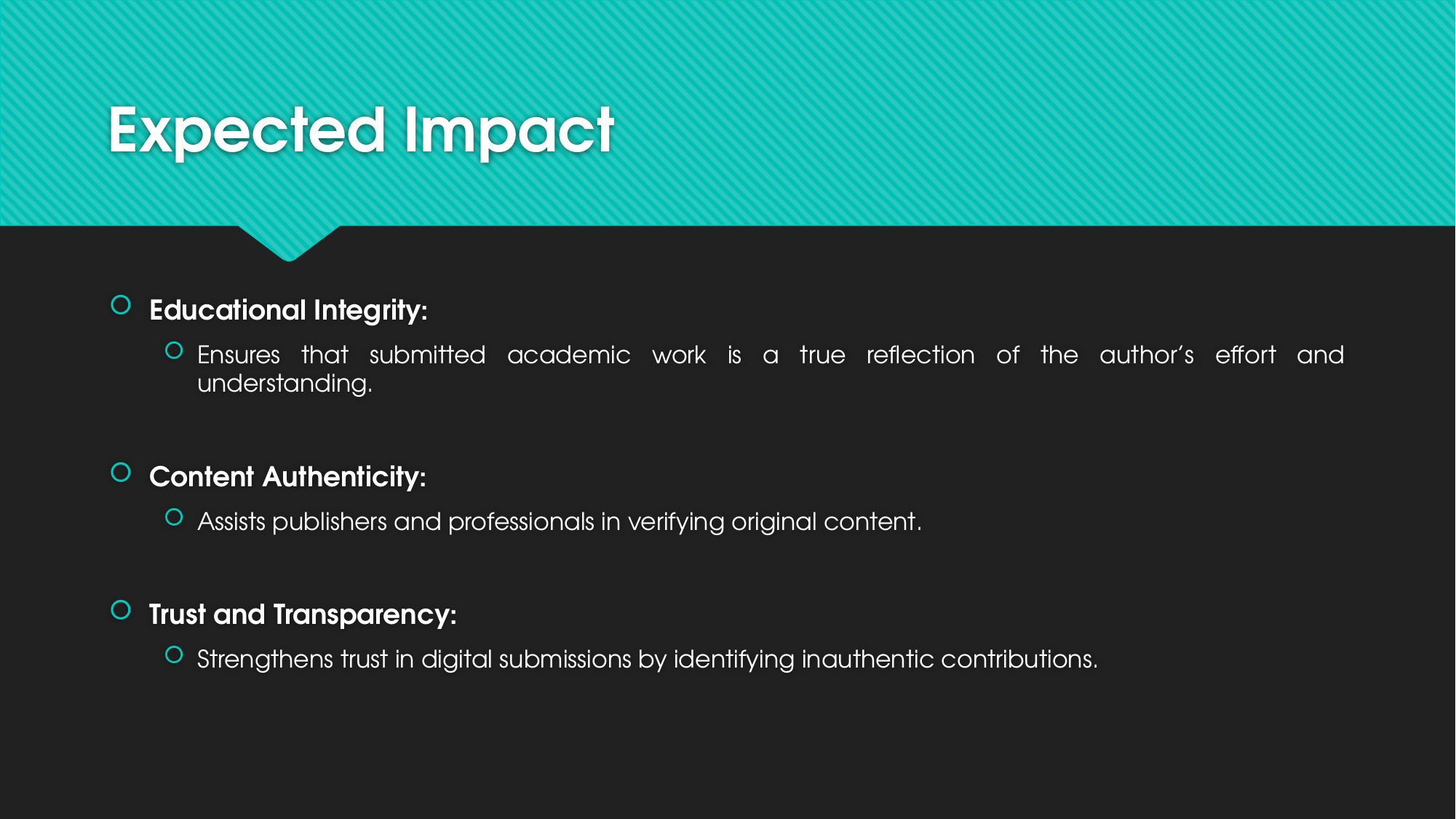

# Expected Impact
Educational Integrity:
Ensures that submitted academic work is a true reflection of the author’s effort and understanding.

Content Authenticity:
Assists publishers and professionals in verifying original content.

Trust and Transparency:
Strengthens trust in digital submissions by identifying inauthentic contributions.